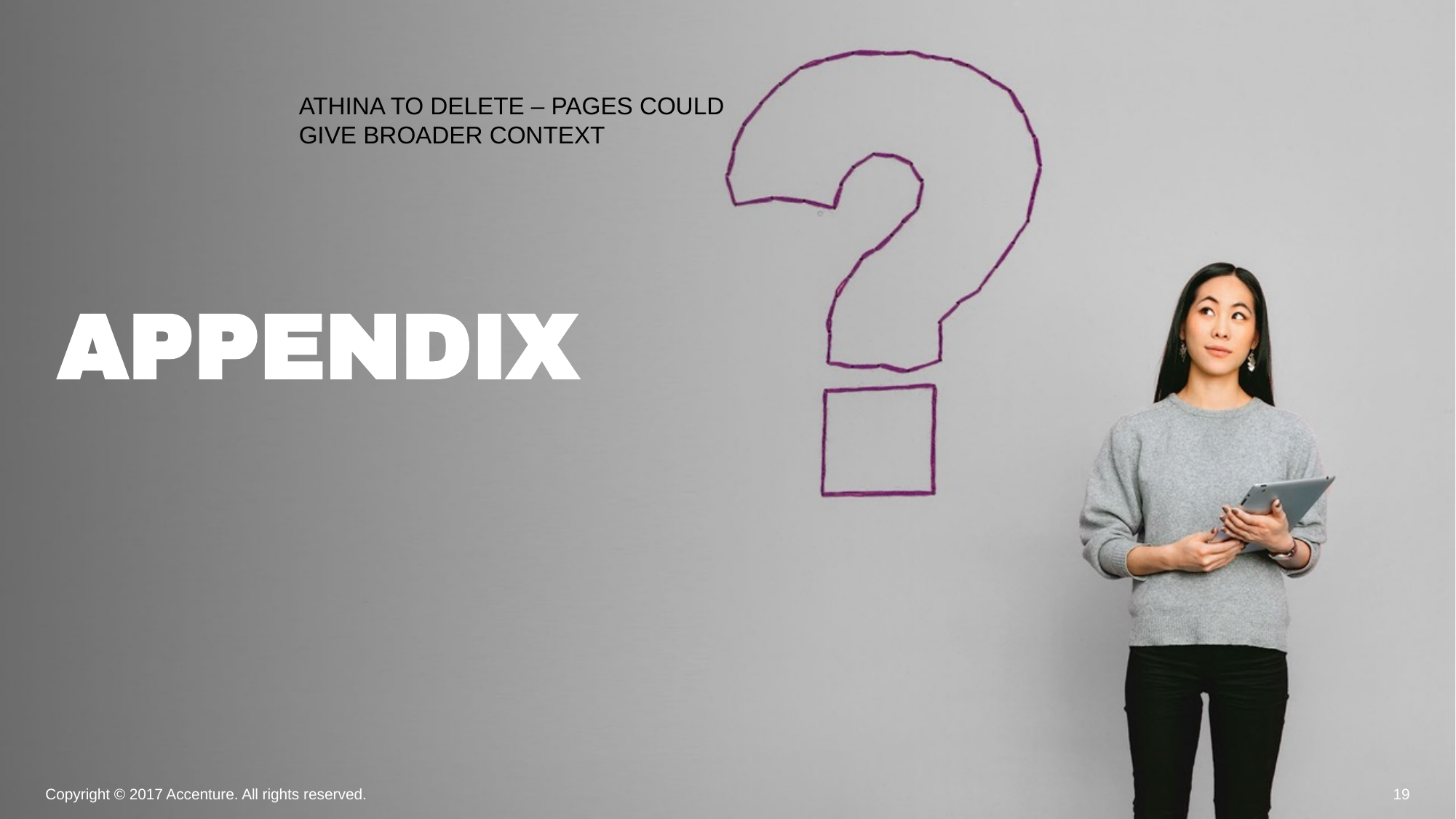

ATHINA TO DELETE – PAGES COULD GIVE BROADER CONTEXT
APPENDIX
Copyright © 2017 Accenture. All rights reserved.
19